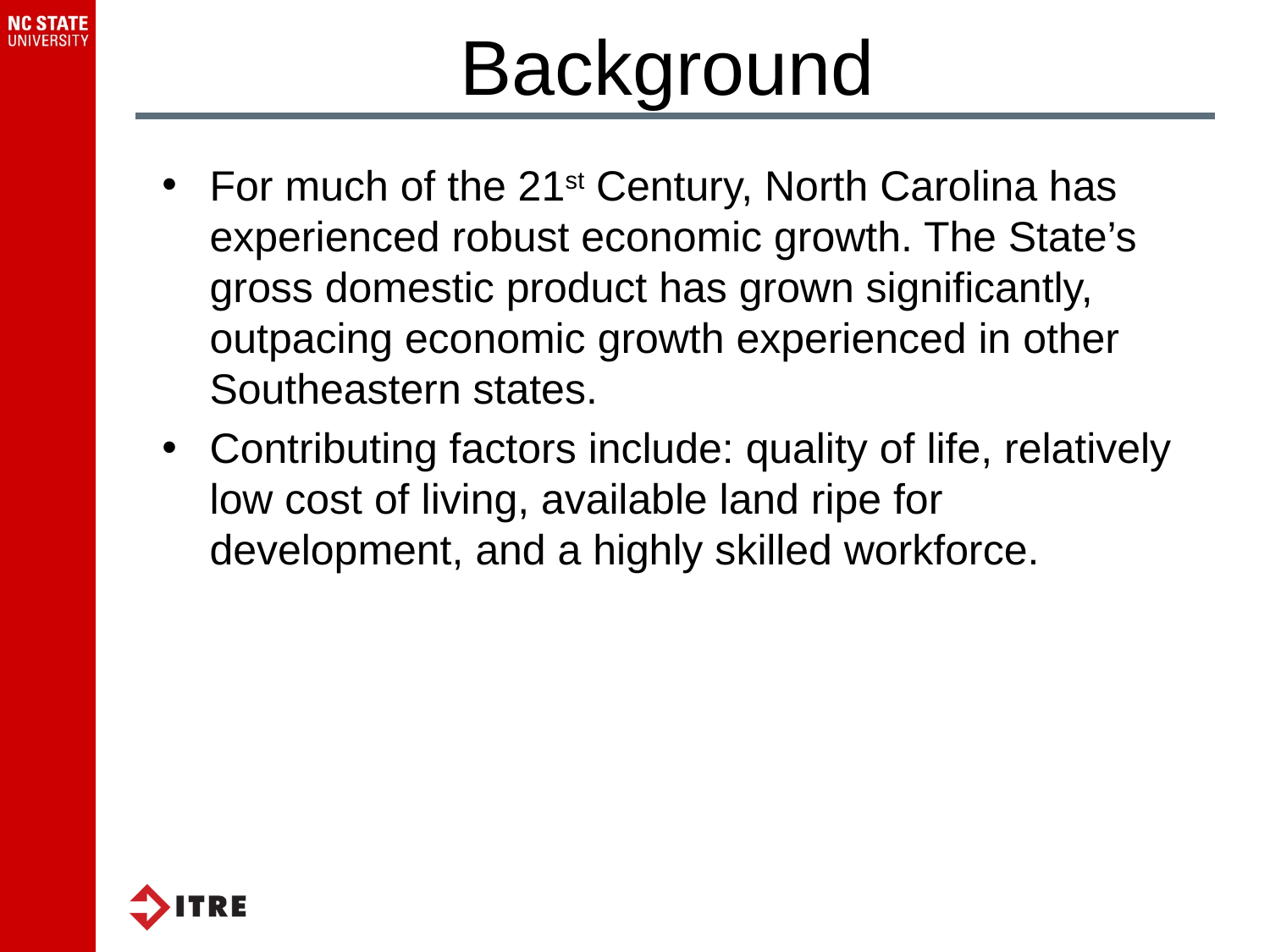

Background
For much of the 21st Century, North Carolina has experienced robust economic growth. The State’s gross domestic product has grown significantly, outpacing economic growth experienced in other Southeastern states.
Contributing factors include: quality of life, relatively low cost of living, available land ripe for development, and a highly skilled workforce.